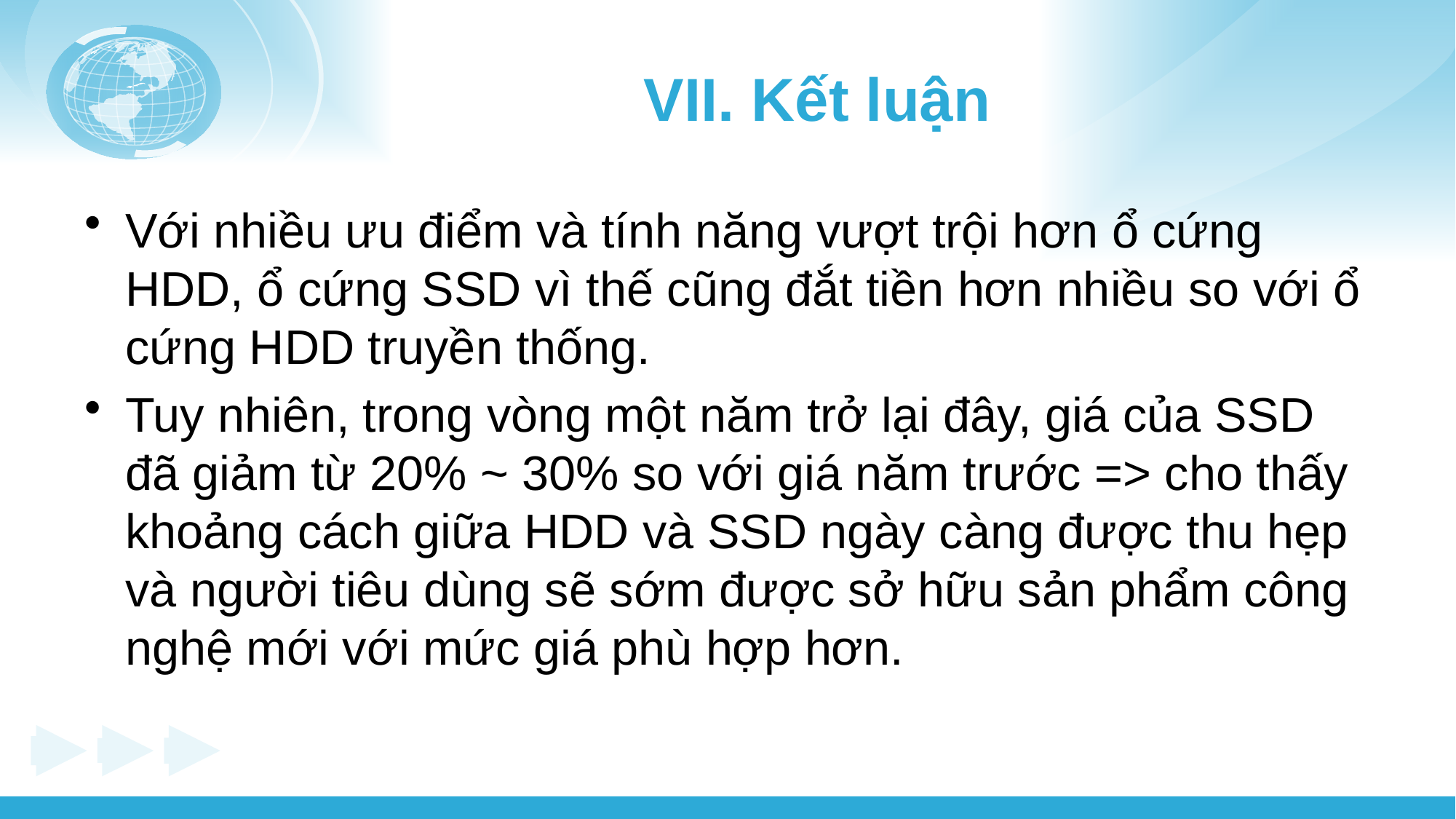

# VII. Kết luận
Với nhiều ưu điểm và tính năng vượt trội hơn ổ cứng HDD, ổ cứng SSD vì thế cũng đắt tiền hơn nhiều so với ổ cứng HDD truyền thống.
Tuy nhiên, trong vòng một năm trở lại đây, giá của SSD đã giảm từ 20% ~ 30% so với giá năm trước => cho thấy khoảng cách giữa HDD và SSD ngày càng được thu hẹp và người tiêu dùng sẽ sớm được sở hữu sản phẩm công nghệ mới với mức giá phù hợp hơn.